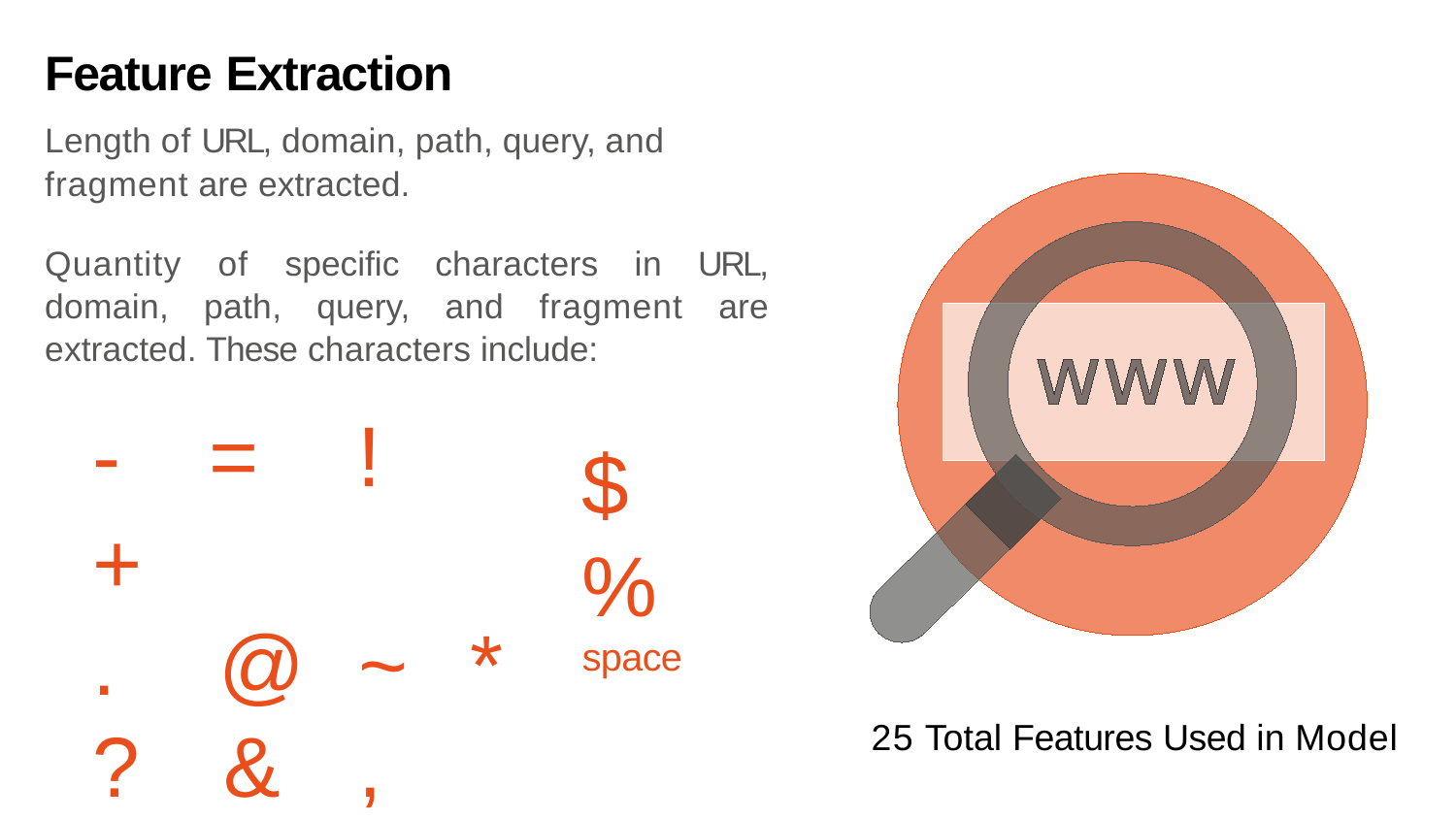

Feature Extraction
Length of URL, domain, path, query, and fragment are extracted.
Quantity of specific characters in URL, domain, path, query, and fragment are extracted. These characters include:

- = ! +
. @ ~ *
? & , #
$
%
space

25 Total Features Used in Model